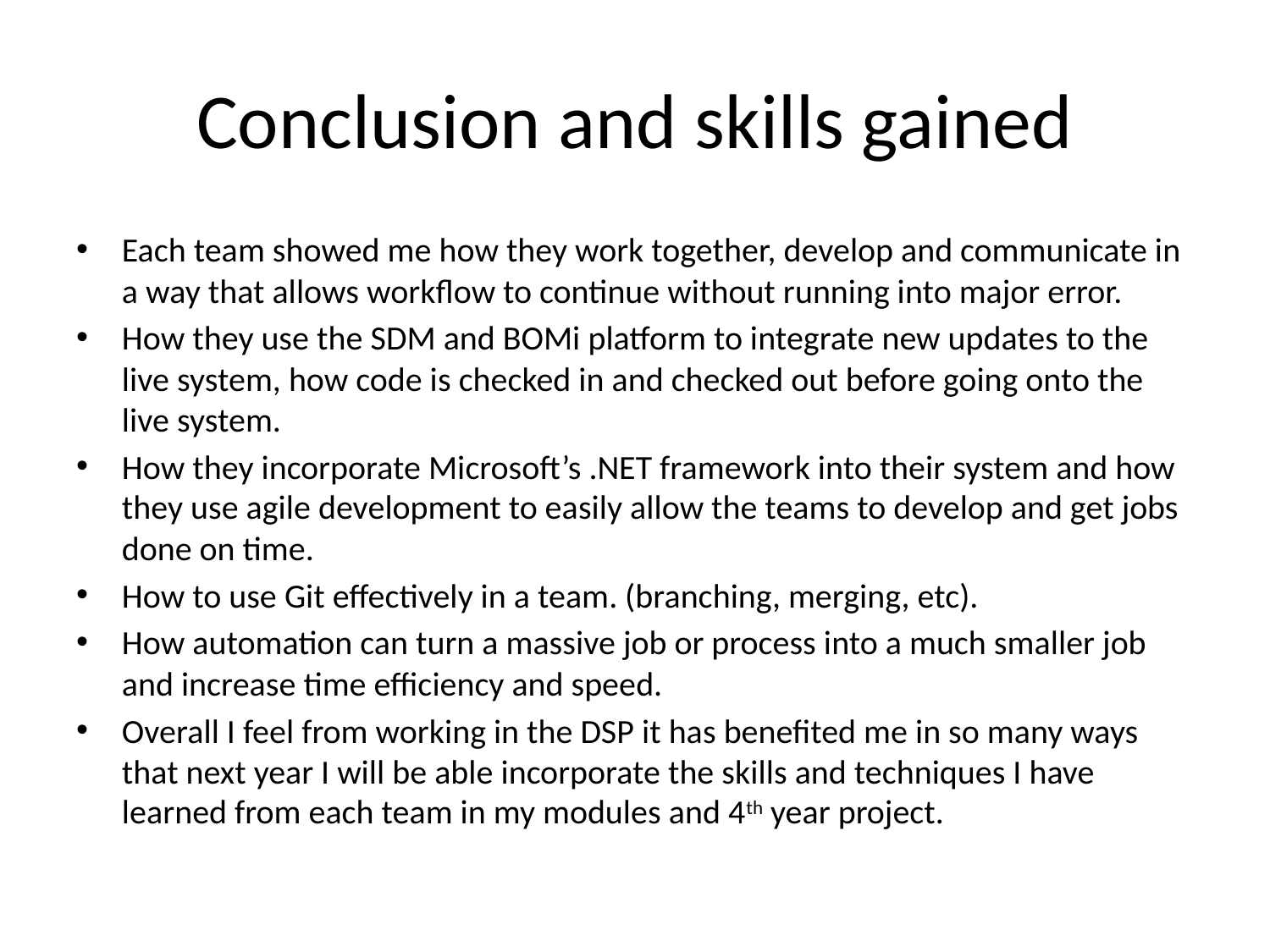

# Conclusion and skills gained
Each team showed me how they work together, develop and communicate in a way that allows workflow to continue without running into major error.
How they use the SDM and BOMi platform to integrate new updates to the live system, how code is checked in and checked out before going onto the live system.
How they incorporate Microsoft’s .NET framework into their system and how they use agile development to easily allow the teams to develop and get jobs done on time.
How to use Git effectively in a team. (branching, merging, etc).
How automation can turn a massive job or process into a much smaller job and increase time efficiency and speed.
Overall I feel from working in the DSP it has benefited me in so many ways that next year I will be able incorporate the skills and techniques I have learned from each team in my modules and 4th year project.